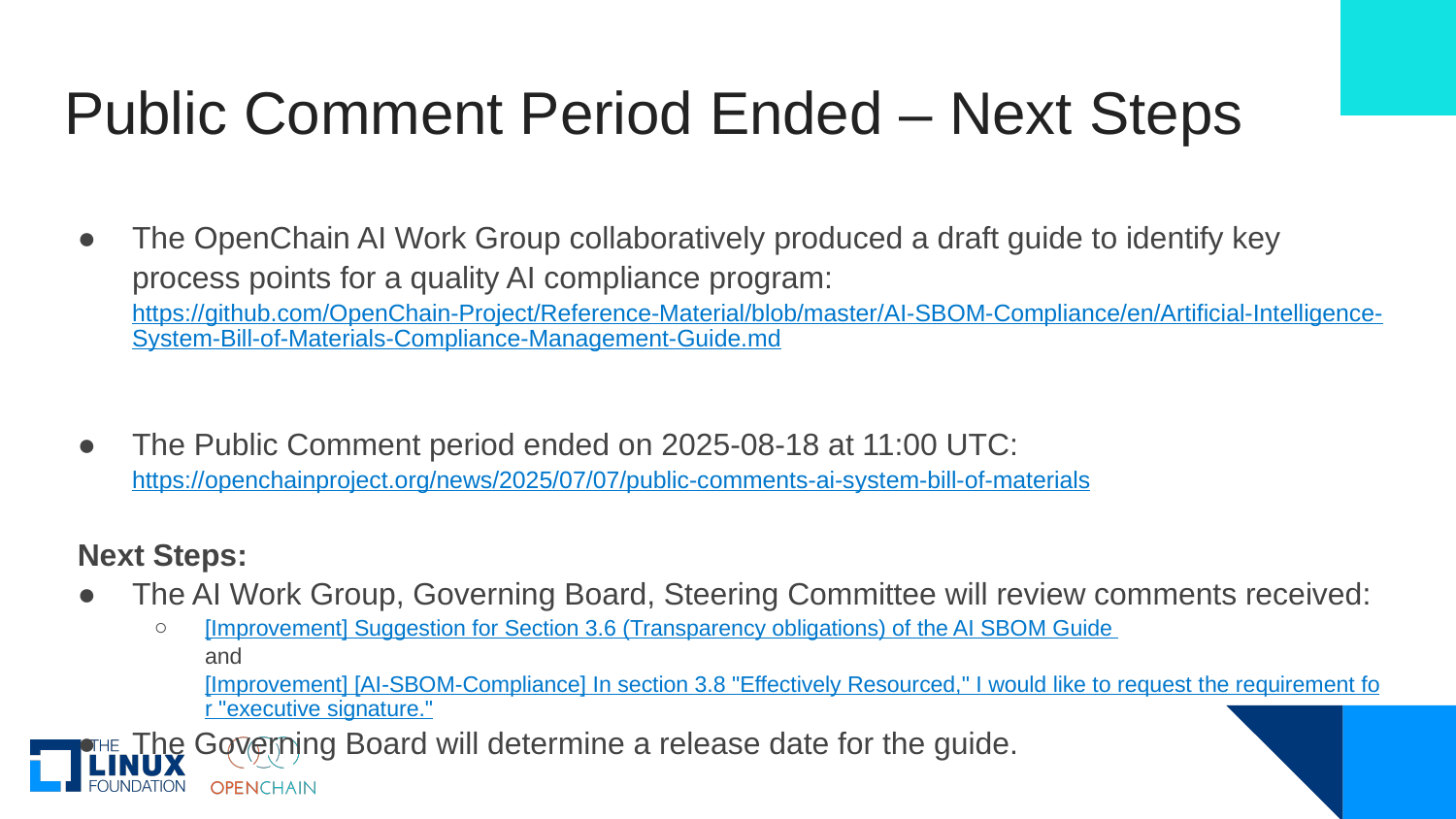

# Public Comment Period Ended – Next Steps
The OpenChain AI Work Group collaboratively produced a draft guide to identify key process points for a quality AI compliance program:
https://github.com/OpenChain-Project/Reference-Material/blob/master/AI-SBOM-Compliance/en/Artificial-Intelligence-System-Bill-of-Materials-Compliance-Management-Guide.md

The Public Comment period ended on 2025-08-18 at 11:00 UTC:
https://openchainproject.org/news/2025/07/07/public-comments-ai-system-bill-of-materials

Next Steps:
The AI Work Group, Governing Board, Steering Committee will review comments received:
[Improvement] Suggestion for Section 3.6 (Transparency obligations) of the AI SBOM Guide 
and
[Improvement] [AI-SBOM-Compliance] In section 3.8 "Effectively Resourced," I would like to request the requirement for "executive signature."
The Governing Board will determine a release date for the guide.